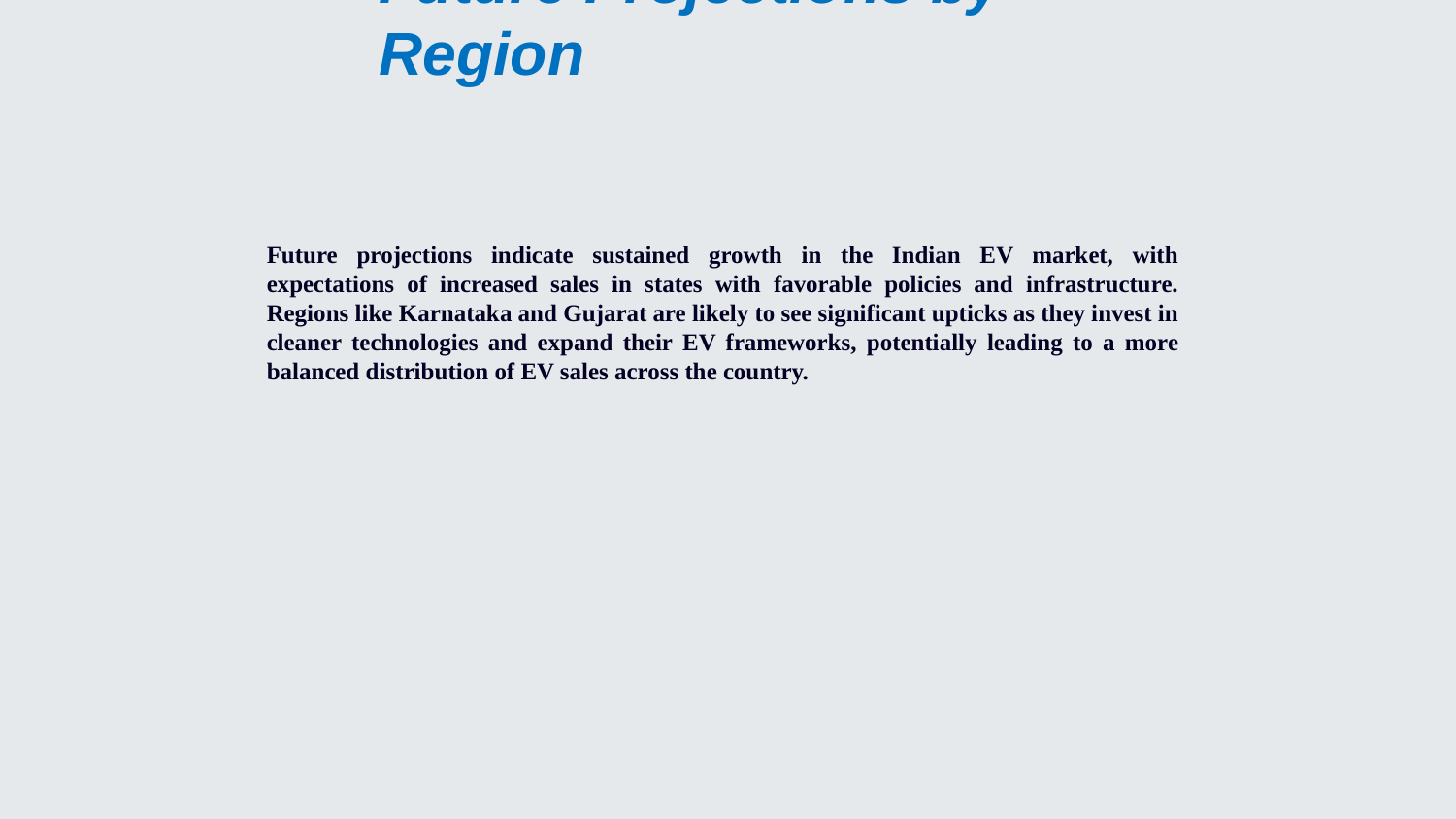

Future Projections by Region
# Future projections indicate sustained growth in the Indian EV market, with expectations of increased sales in states with favorable policies and infrastructure. Regions like Karnataka and Gujarat are likely to see significant upticks as they invest in cleaner technologies and expand their EV frameworks, potentially leading to a more balanced distribution of EV sales across the country.